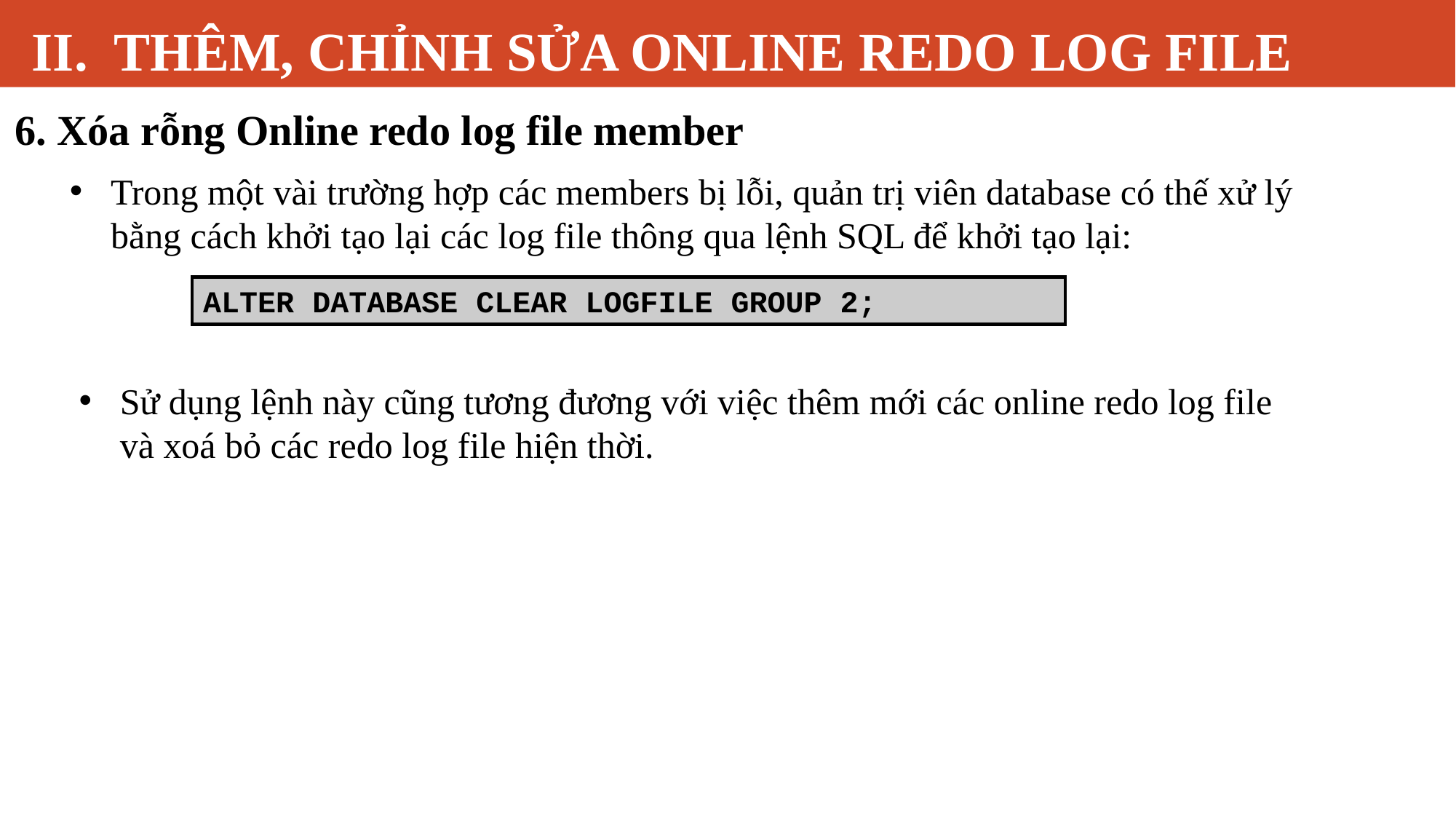

# II.  THÊM, CHỈNH SỬA ONLINE REDO LOG FILE
6. Xóa rỗng Online redo log file member
Trong một vài trường hợp các members bị lỗi, quản trị viên database có thế xử lý bằng cách khởi tạo lại các log file thông qua lệnh SQL để khởi tạo lại:
ALTER DATABASE CLEAR LOGFILE GROUP 2;
Sử dụng lệnh này cũng tương đương với việc thêm mới các online redo log file và xoá bỏ các redo log file hiện thời.